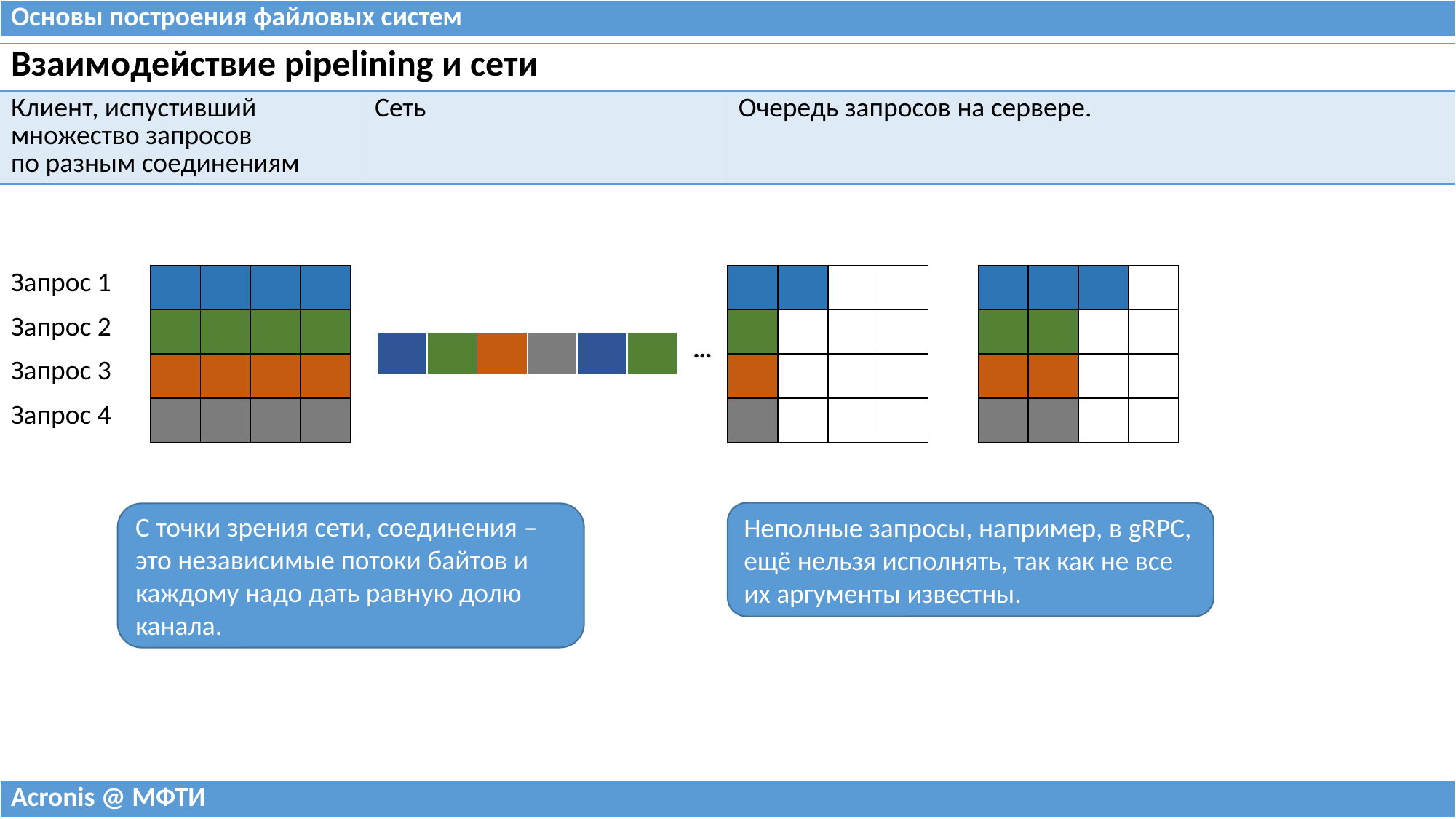

| Основы построения файловых систем |
| --- |
| Взаимодействие pipelining и сети |  |  |
| --- | --- | --- |
| Клиент, испустивший множество запросов по разным соединениям | Сеть | Очередь запросов на сервере. |
| Запрос 1 |  |  |  |  |
| --- | --- | --- | --- | --- |
| Запрос 2 |  |  |  |  |
| Запрос 3 |  |  |  |  |
| Запрос 4 |  |  |  |  |
|  |  |  |  |
| --- | --- | --- | --- |
|  |  |  |  |
|  |  |  |  |
|  |  |  |  |
|  |  |  |  |
| --- | --- | --- | --- |
|  |  |  |  |
|  |  |  |  |
|  |  |  |  |
|  |  |  |  |  |  | … |
| --- | --- | --- | --- | --- | --- | --- |
Неполные запросы, например, в gRPC, ещё нельзя исполнять, так как не все их аргументы известны.
С точки зрения сети, соединения – это независимые потоки байтов и каждому надо дать равную долю канала.
| Acronis @ МФТИ |
| --- |